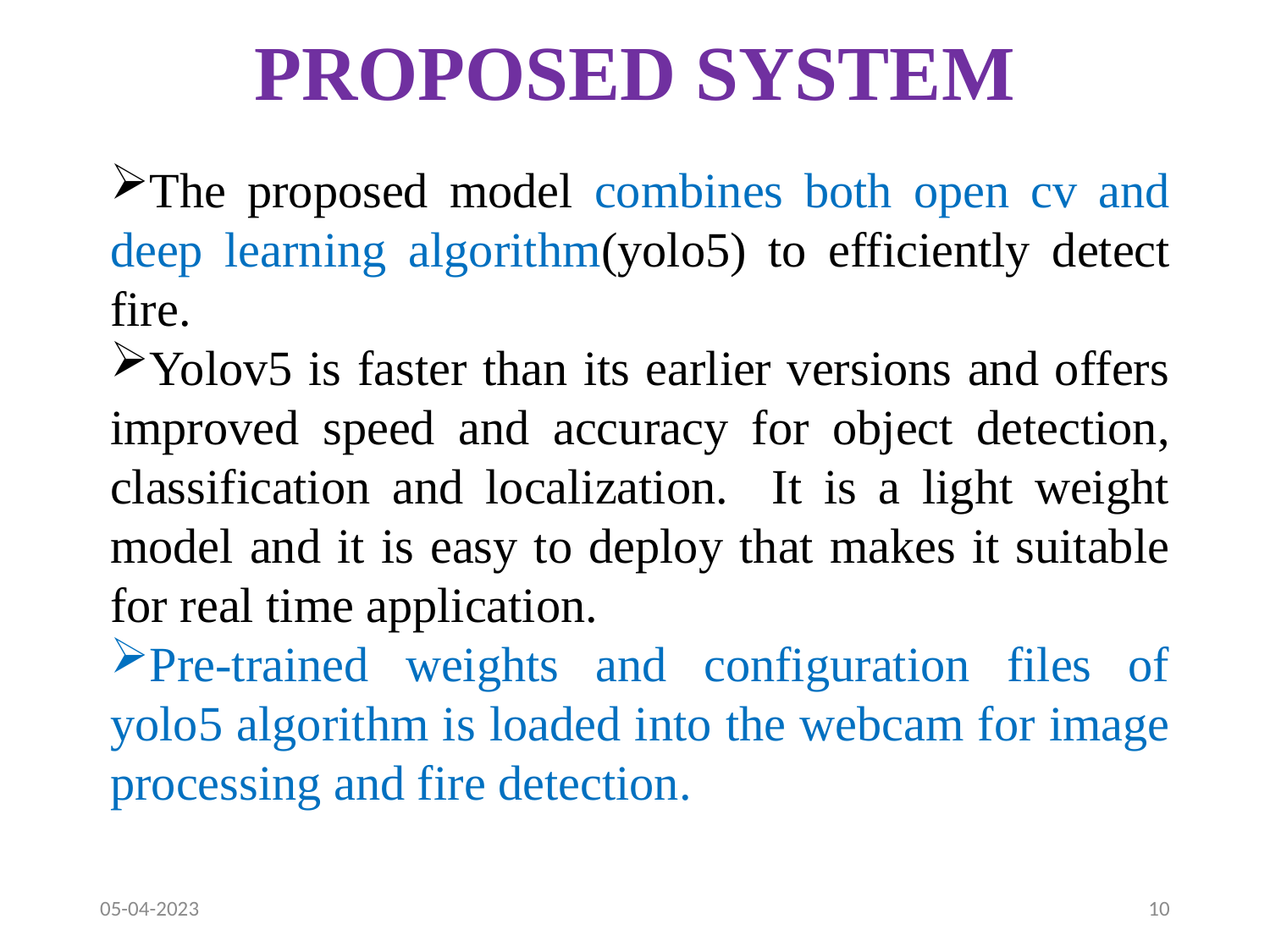

# PROPOSED SYSTEM
The proposed model combines both open cv and deep learning algorithm(yolo5) to efficiently detect fire.
Yolov5 is faster than its earlier versions and offers improved speed and accuracy for object detection, classification and localization.  It is a light weight model and it is easy to deploy that makes it suitable for real time application.
Pre-trained weights and configuration files of yolo5 algorithm is loaded into the webcam for image processing and fire detection.
05-04-2023
10